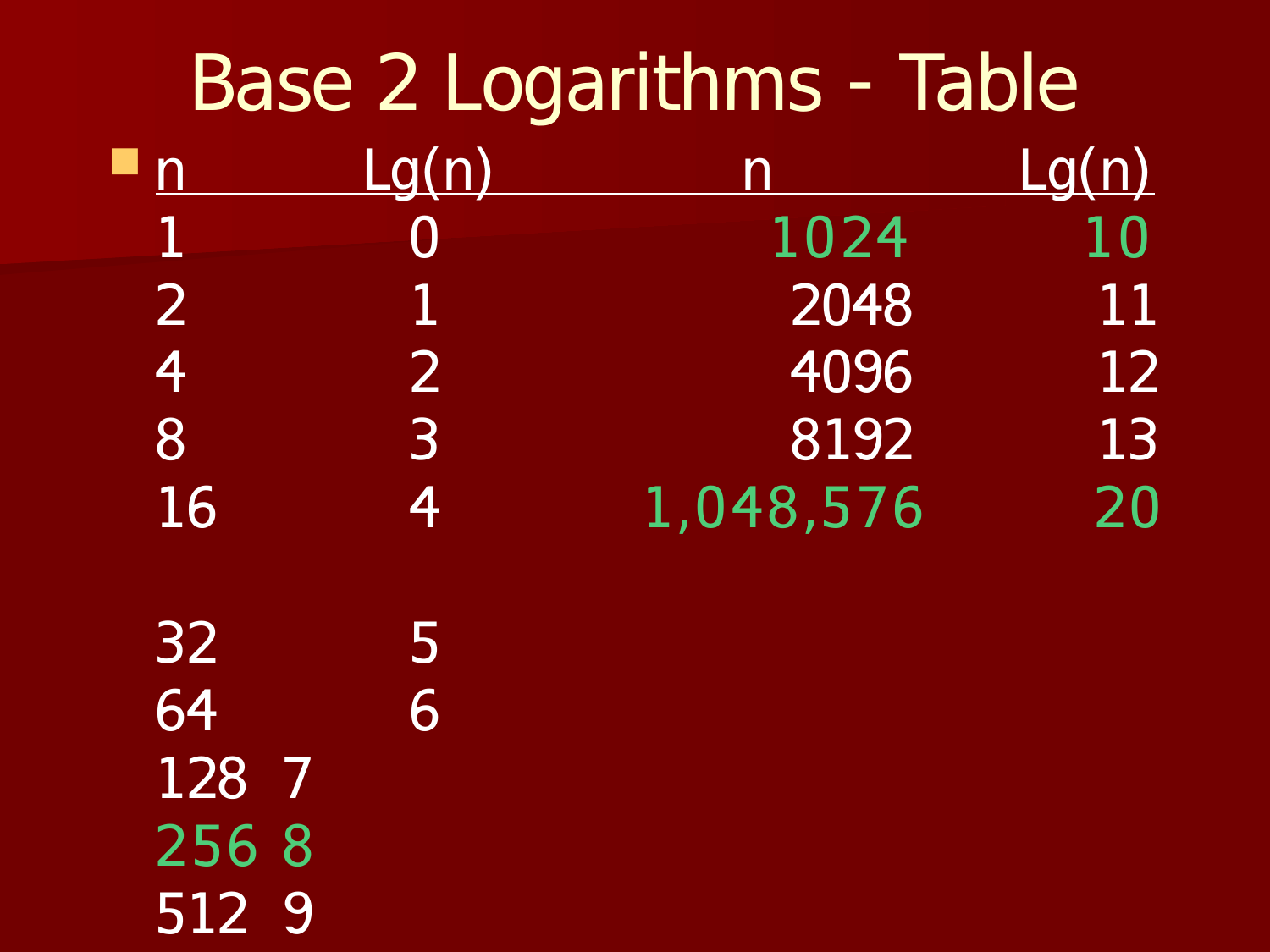

# Base 2 Logarithms - Table
n          Lg(n)              n              Lg(n)
1		0		      1024	          10
2		1			2048		   11
4		2			4096		   12
8		3			8192		   13
16		4	      1,048,576	   20
32		5
64		6
128	7
256	8
512	9